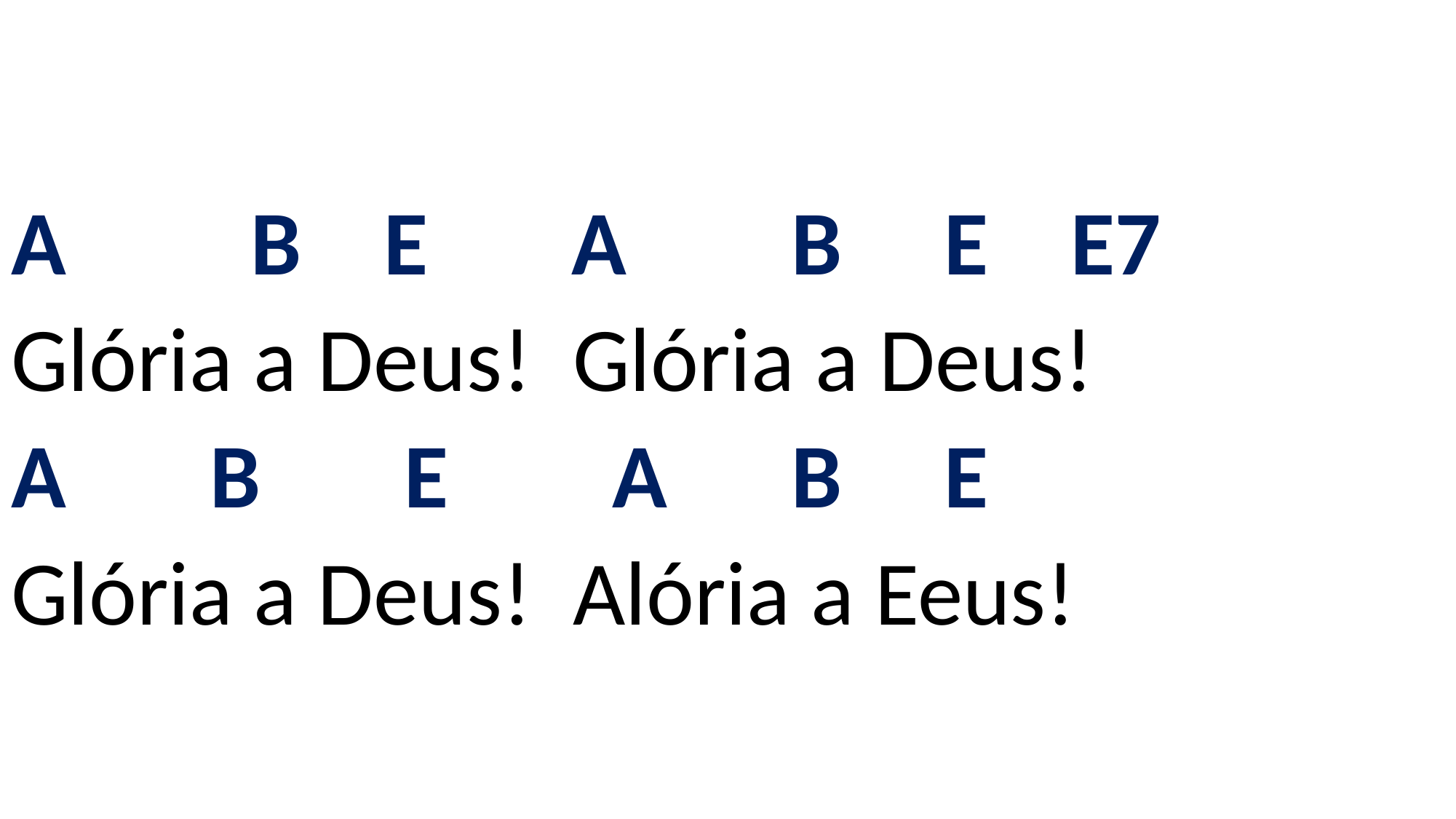

# A         B    E       A        B     E    E7 Glória a Deus!  Glória a Deus! A       B       E        A      B     E Glória a Deus!  Alória a Eeus!